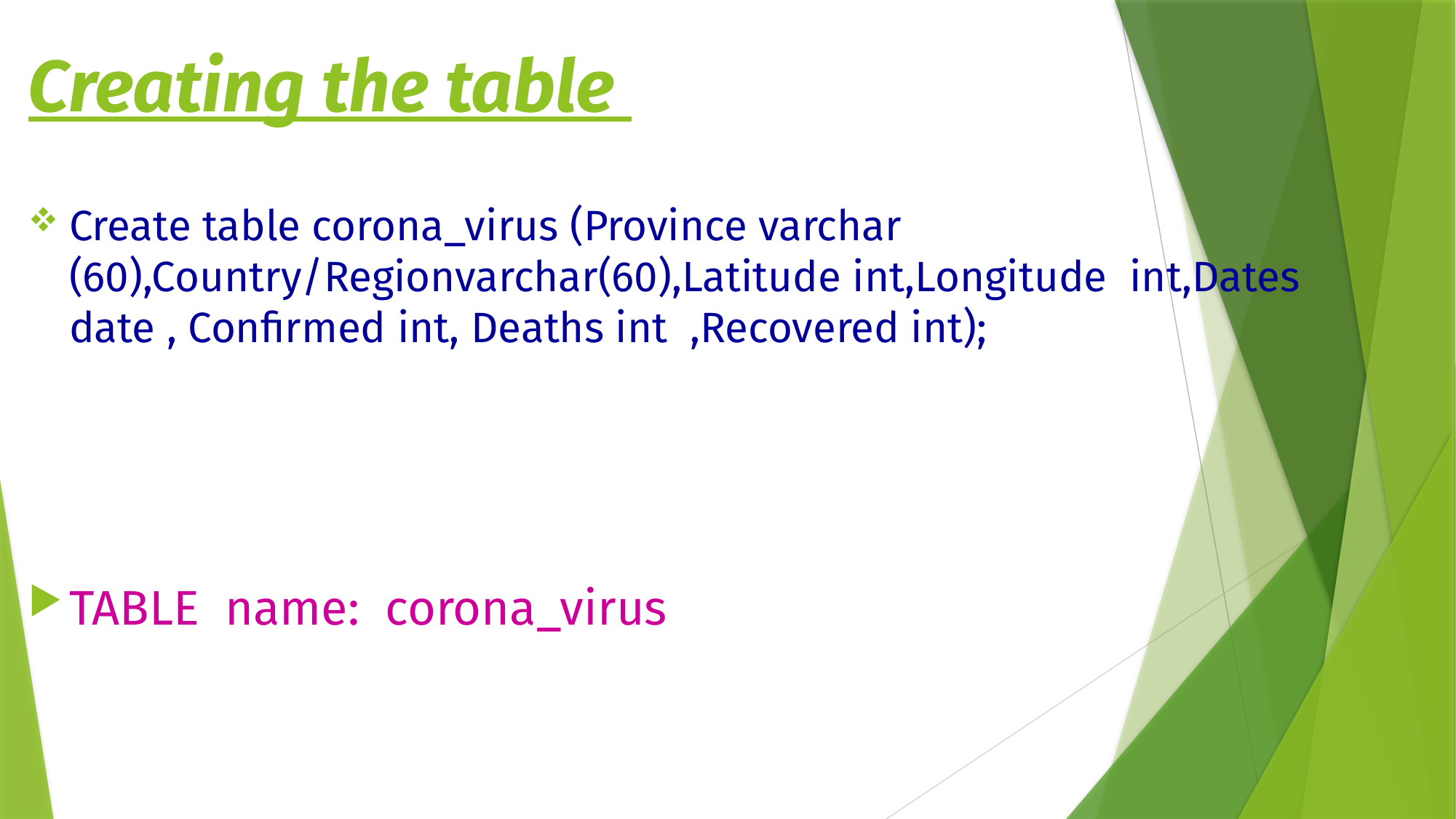

# Creating the table
Create table corona_virus (Province varchar (60),Country/Regionvarchar(60),Latitude int,Longitude  int,Dates date , Confirmed int, Deaths int  ,Recovered int);

TABLE  name:  corona_virus